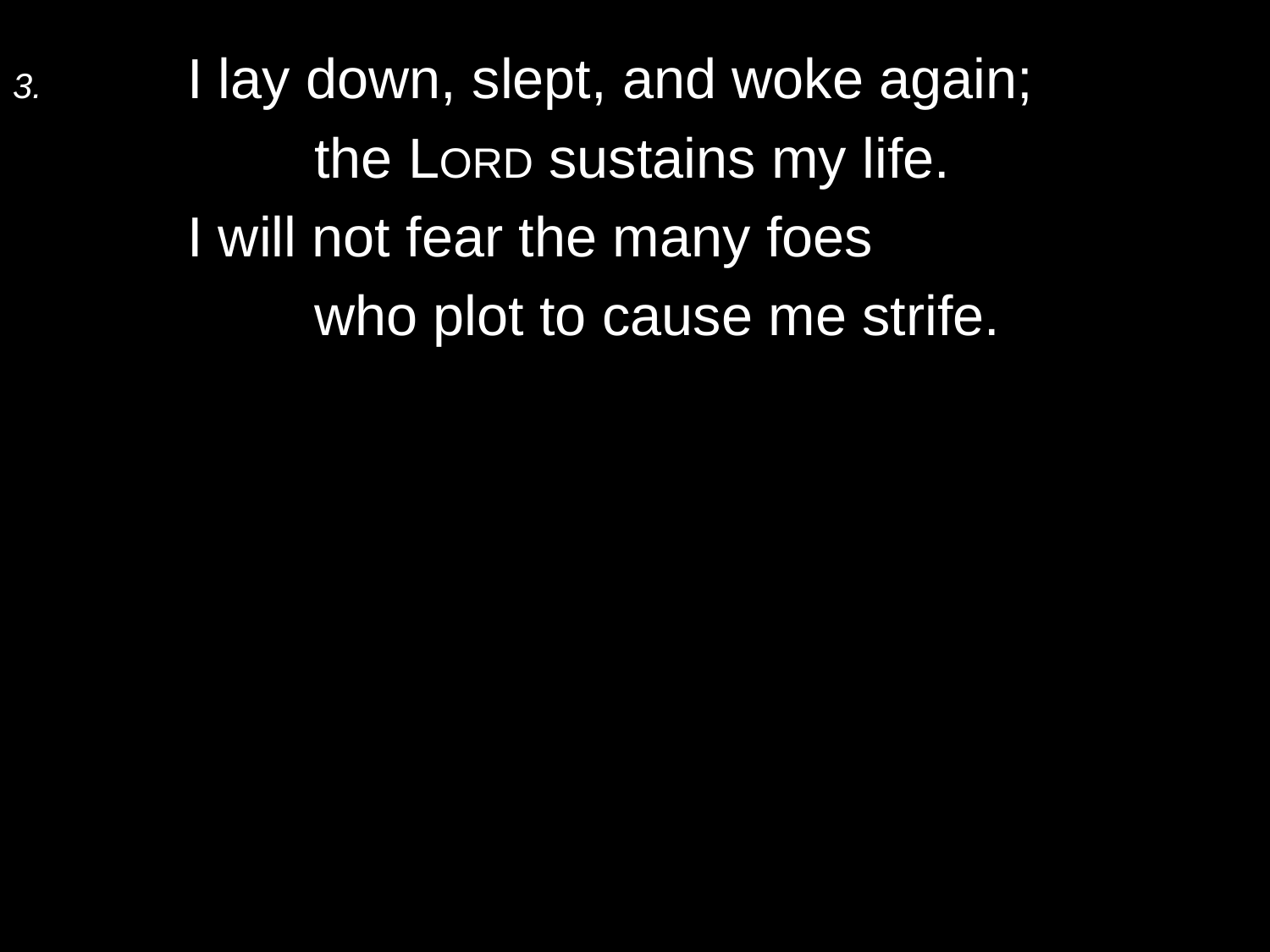

3.	I lay down, slept, and woke again;
		the Lord sustains my life.
	I will not fear the many foes
		who plot to cause me strife.